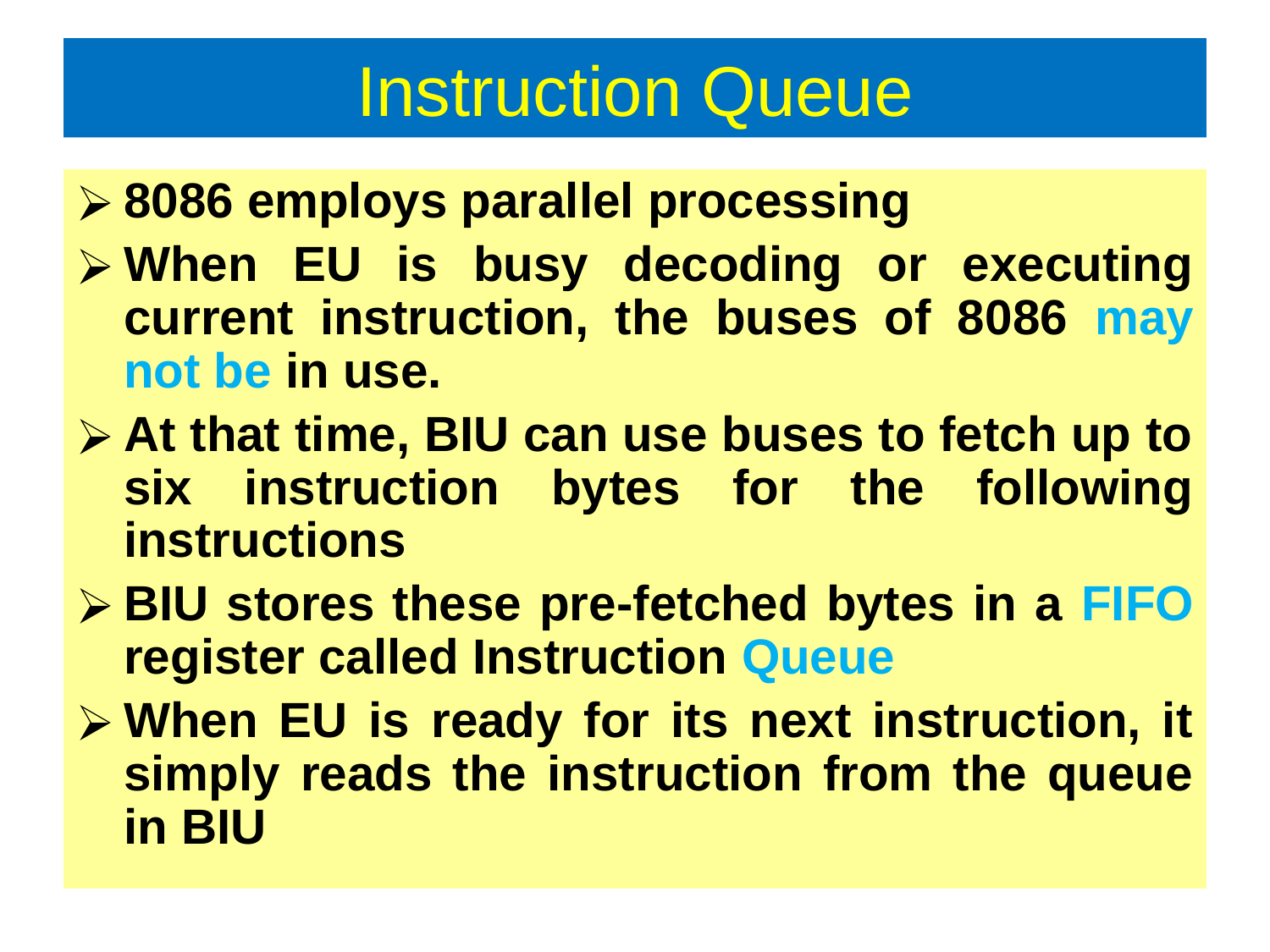

# Instruction Queue
8086 employs parallel processing
When EU is busy decoding or executing current instruction, the buses of 8086 may not be in use.
At that time, BIU can use buses to fetch up to six instruction bytes for the following instructions
BIU stores these pre-fetched bytes in a FIFO register called Instruction Queue
When EU is ready for its next instruction, it simply reads the instruction from the queue in BIU